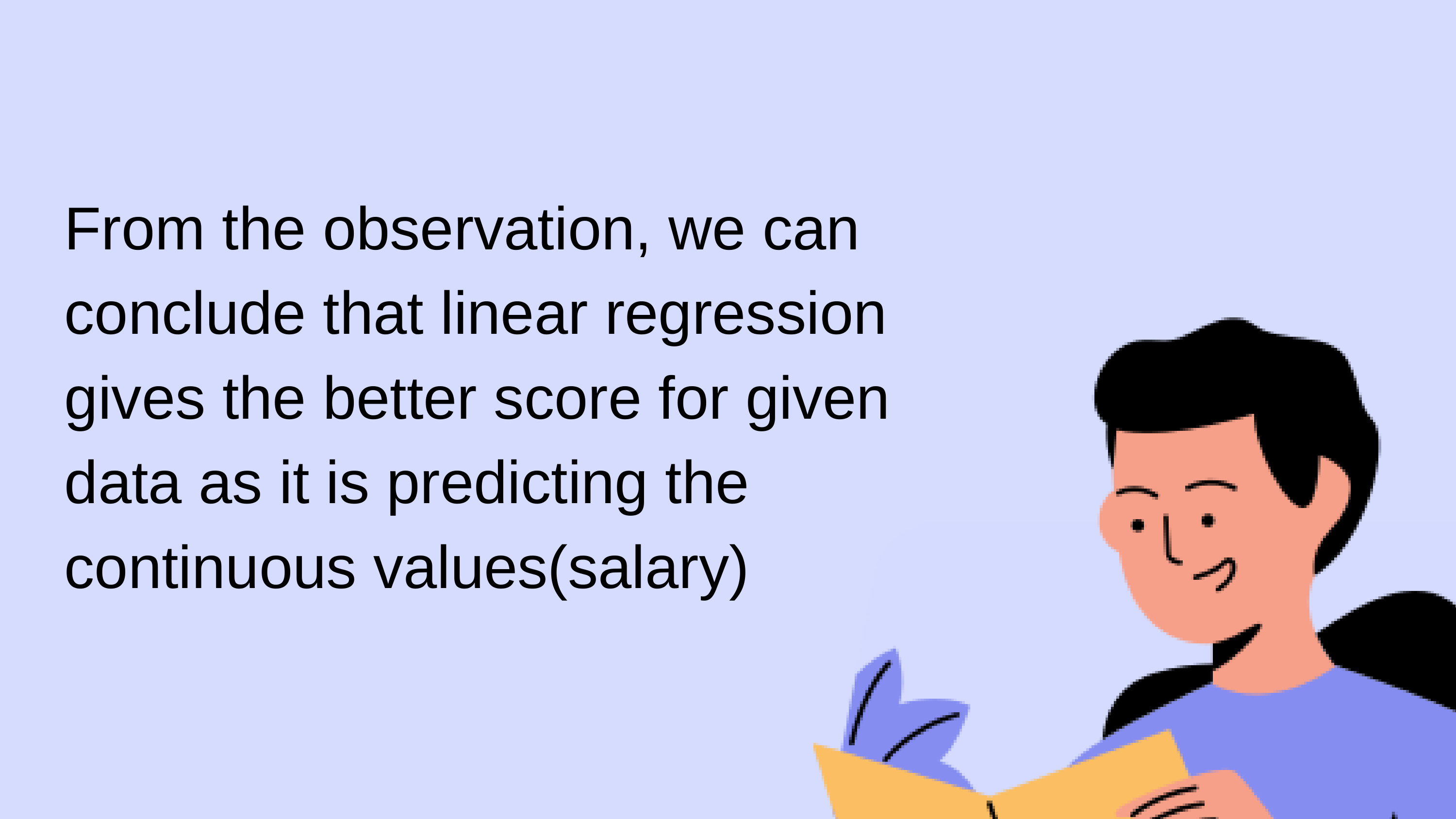

From the observation, we can conclude that linear regression gives the better score for given data as it is predicting the continuous values(salary)